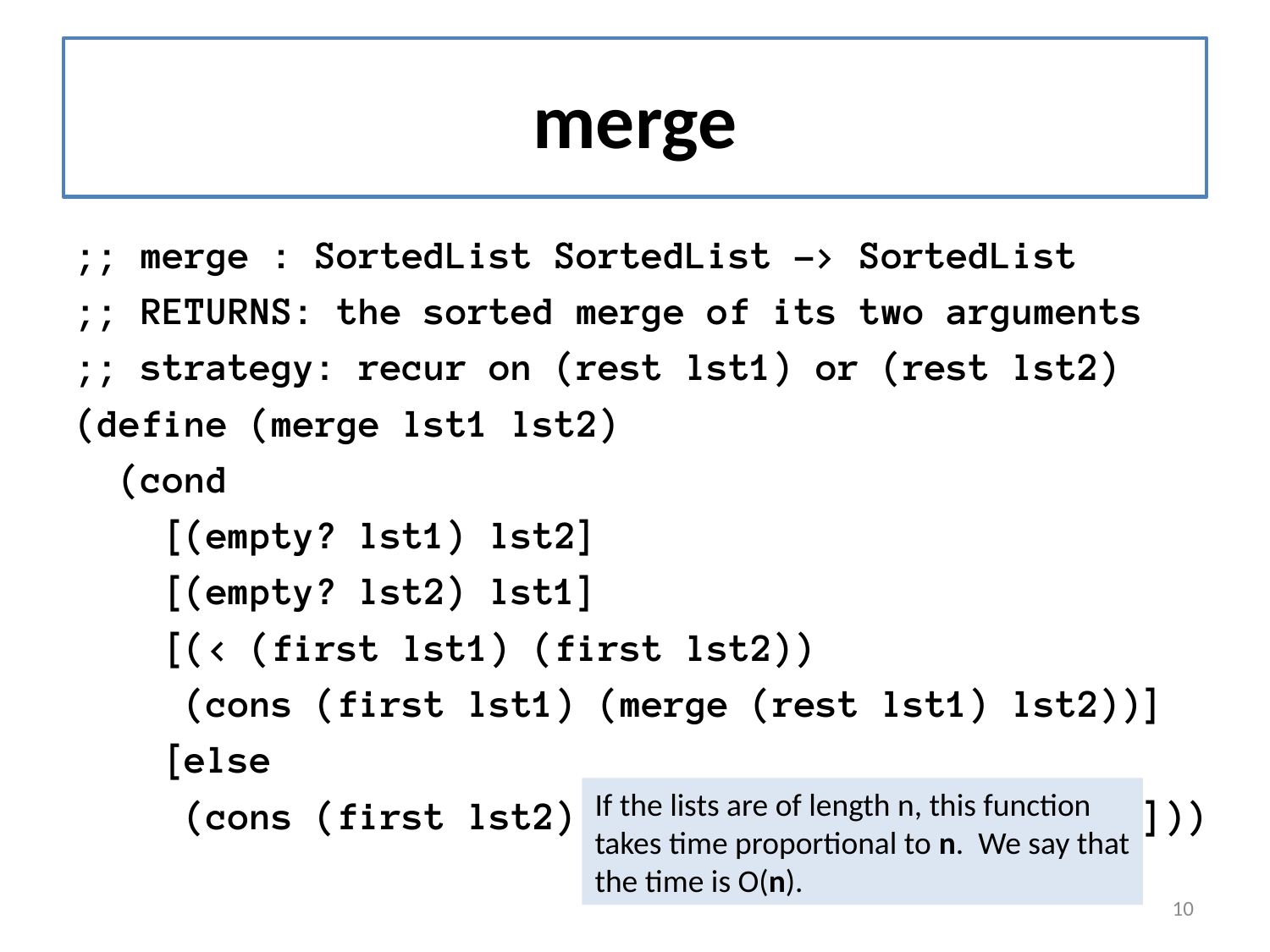

# merge
;; merge : SortedList SortedList -> SortedList
;; RETURNS: the sorted merge of its two arguments
;; strategy: recur on (rest lst1) or (rest lst2)
(define (merge lst1 lst2)
  (cond
    [(empty? lst1) lst2]
    [(empty? lst2) lst1]
    [(< (first lst1) (first lst2))
     (cons (first lst1) (merge (rest lst1) lst2))]
    [else
     (cons (first lst2) (merge lst1 (rest lst2)))]))
If the lists are of length n, this function takes time proportional to n.  We say that the time is O(n).
10